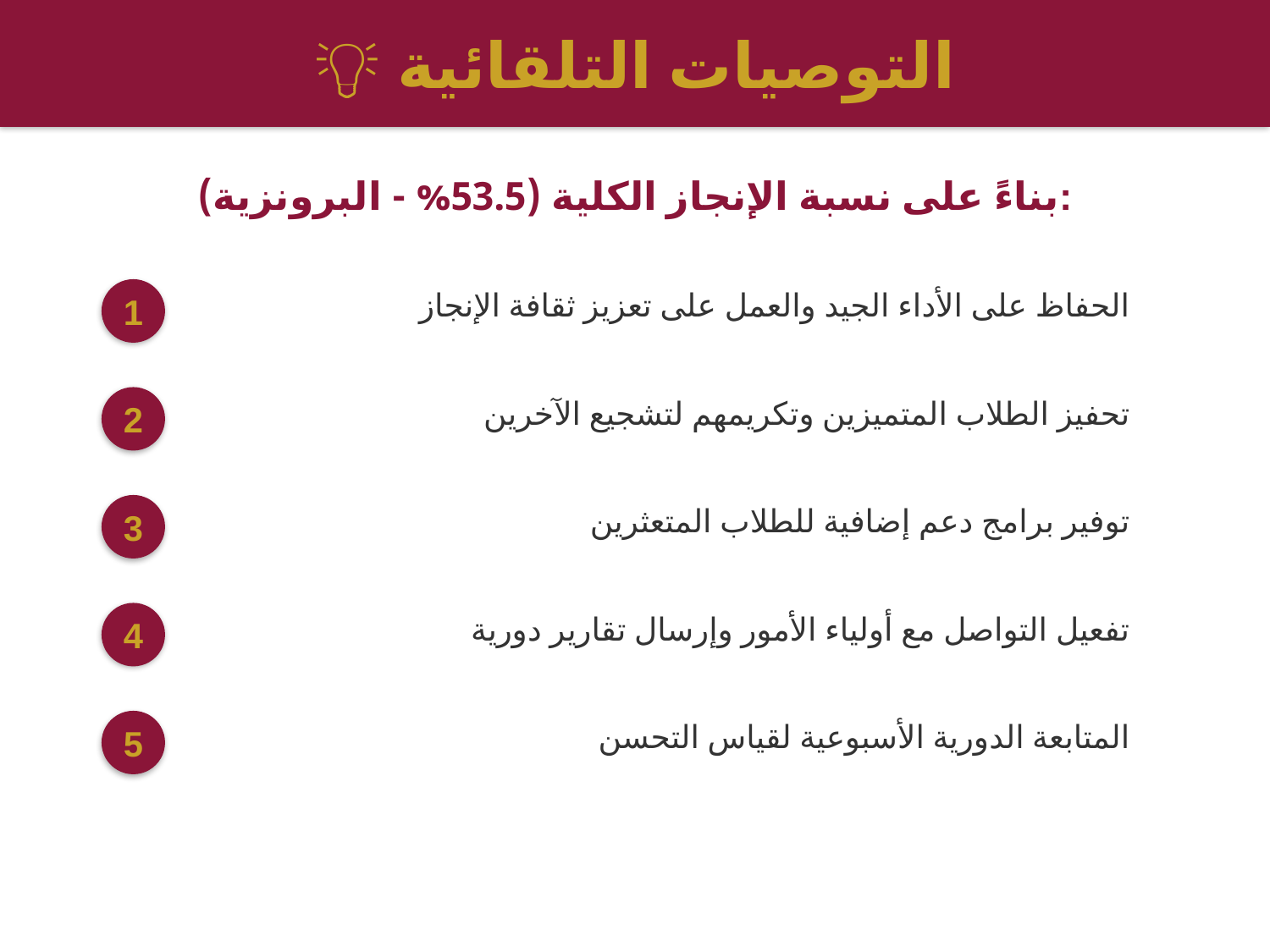

💡 التوصيات التلقائية
بناءً على نسبة الإنجاز الكلية (53.5% - البرونزية):
1
الحفاظ على الأداء الجيد والعمل على تعزيز ثقافة الإنجاز
2
تحفيز الطلاب المتميزين وتكريمهم لتشجيع الآخرين
3
توفير برامج دعم إضافية للطلاب المتعثرين
4
تفعيل التواصل مع أولياء الأمور وإرسال تقارير دورية
5
المتابعة الدورية الأسبوعية لقياس التحسن